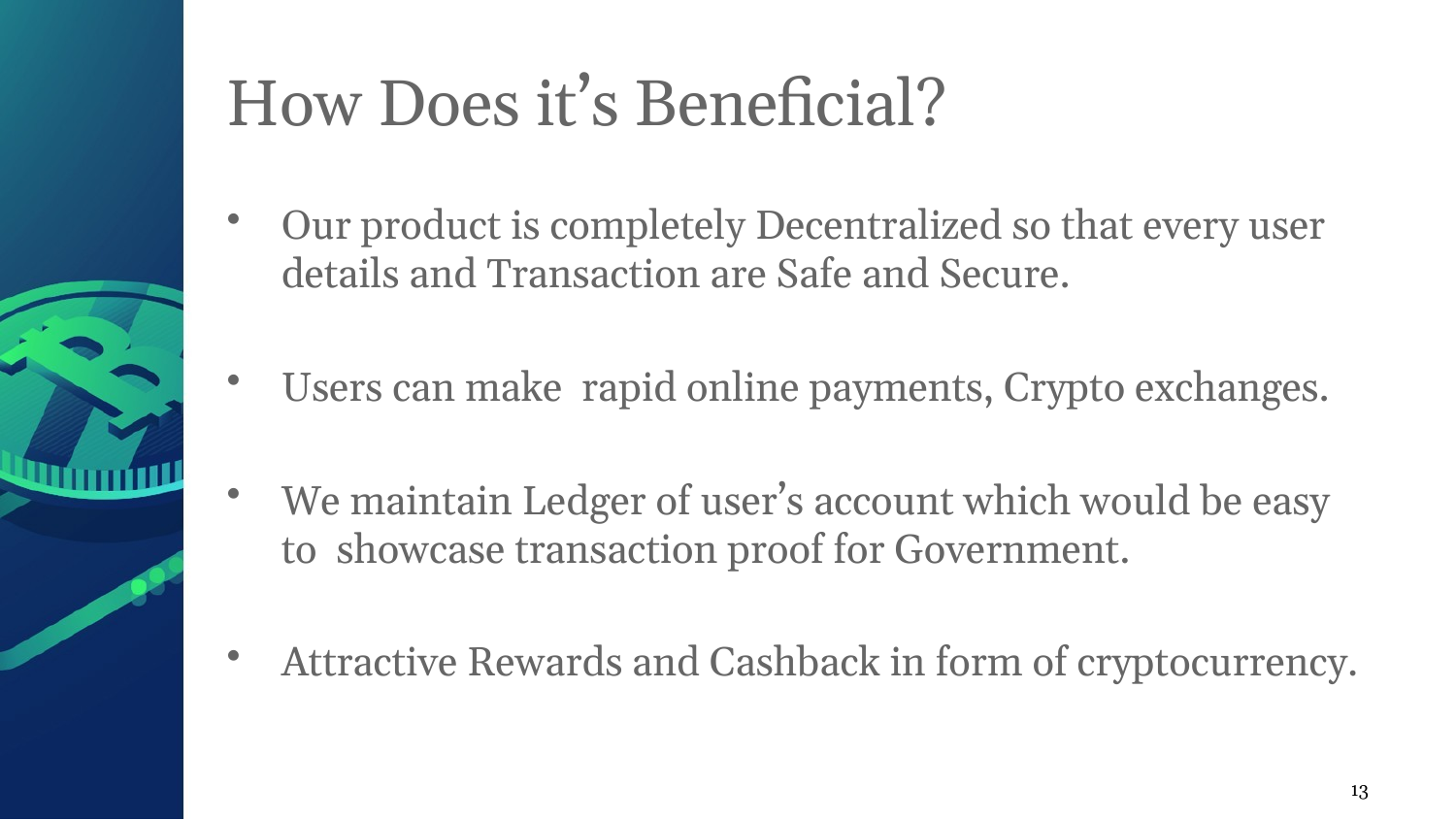

# How Does it’s Beneficial?
Our product is completely Decentralized so that every user details and Transaction are Safe and Secure.

Users can make  rapid online payments, Crypto exchanges.

We maintain Ledger of user’s account which would be easy to  showcase transaction proof for Government.

Attractive Rewards and Cashback in form of cryptocurrency.

13